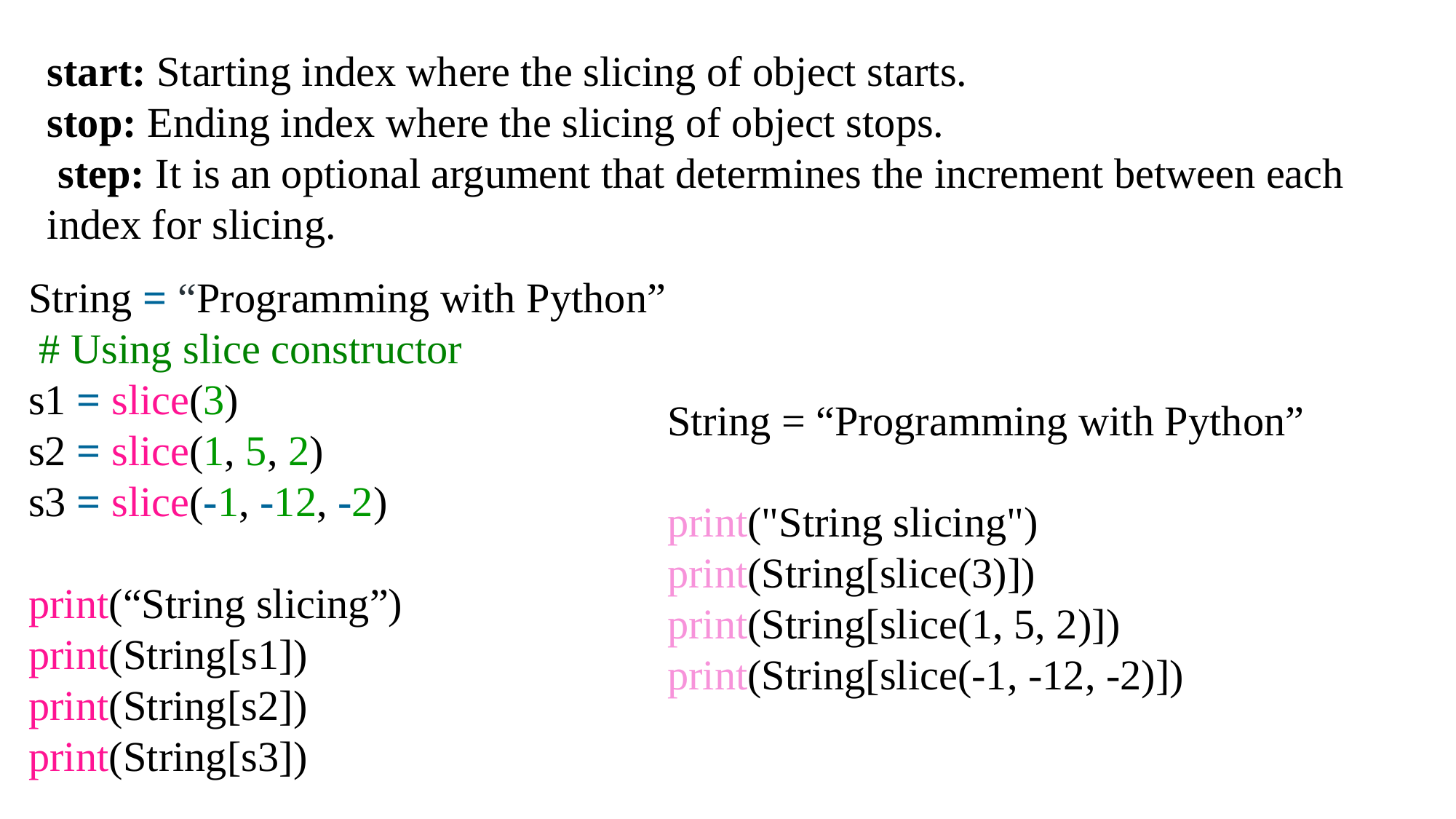

start: Starting index where the slicing of object starts.
stop: Ending index where the slicing of object stops.
 step: It is an optional argument that determines the increment between each index for slicing.
String = “Programming with Python”
 # Using slice constructor
s1 = slice(3)
s2 = slice(1, 5, 2)
s3 = slice(-1, -12, -2)

print(“String slicing”)
print(String[s1])
print(String[s2])
print(String[s3])
String = “Programming with Python”

print("String slicing")
print(String[slice(3)])
print(String[slice(1, 5, 2)])
print(String[slice(-1, -12, -2)])